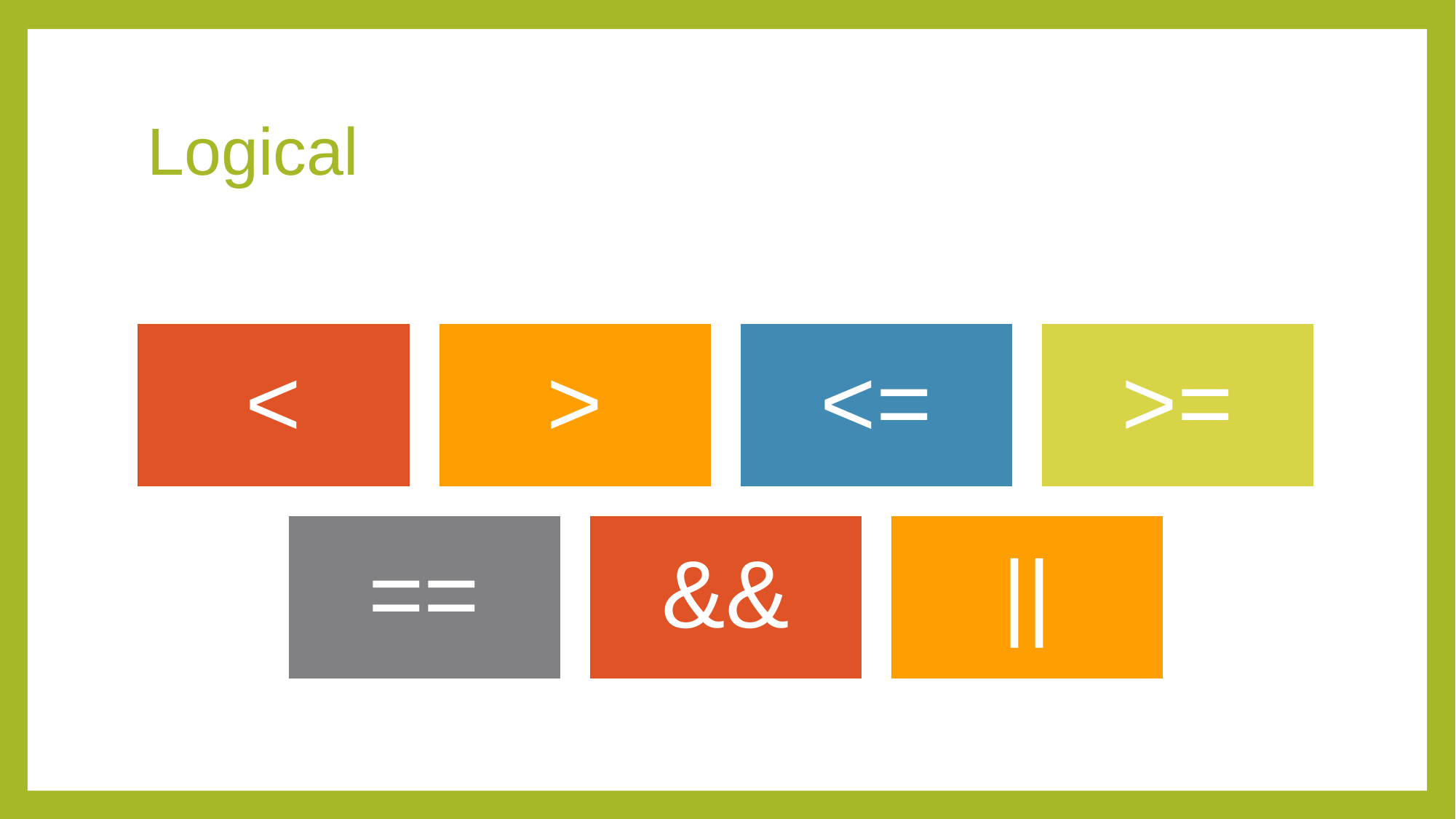

# Logical
<
>
<=
>=
==
&&
||